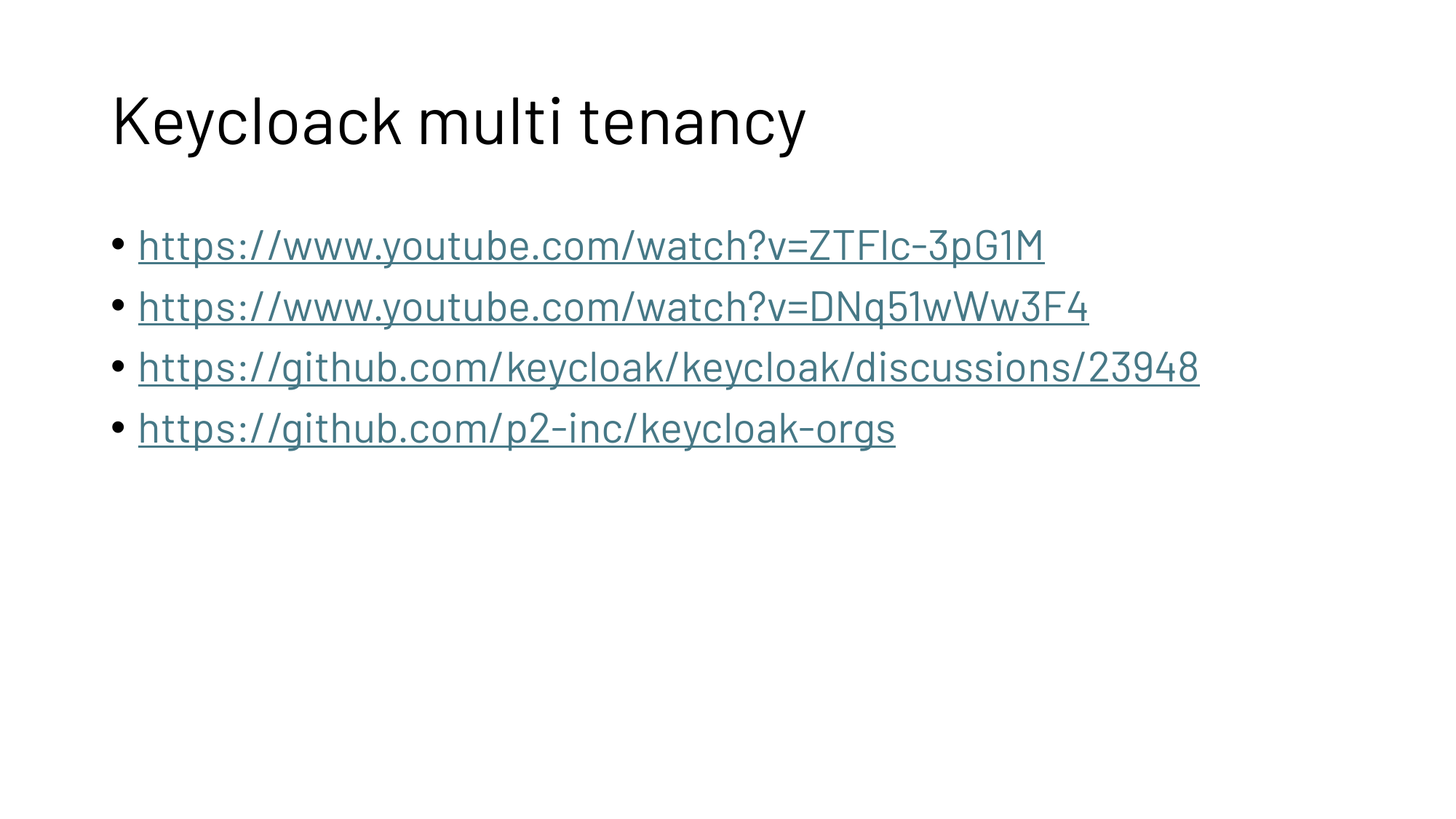

# Keycloack multi tenancy
https://www.youtube.com/watch?v=ZTFlc-3pG1M
https://www.youtube.com/watch?v=DNq51wWw3F4
https://github.com/keycloak/keycloak/discussions/23948
https://github.com/p2-inc/keycloak-orgs